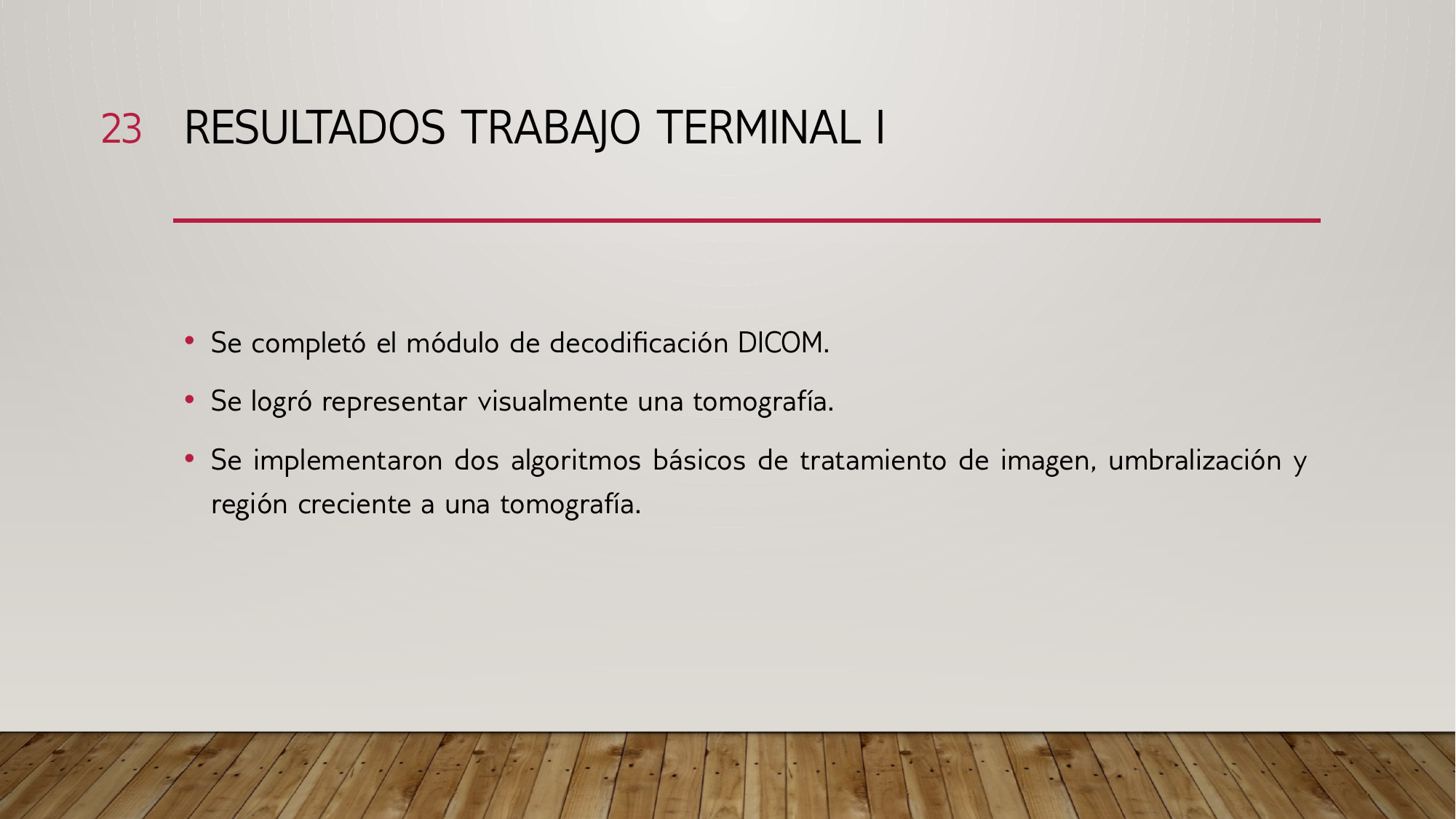

23
# Resultados Trabajo Terminal I
Se completó el módulo de decodificación DICOM.
Se logró representar visualmente una tomografía.
Se implementaron dos algoritmos básicos de tratamiento de imagen, umbralización y región creciente a una tomografía.